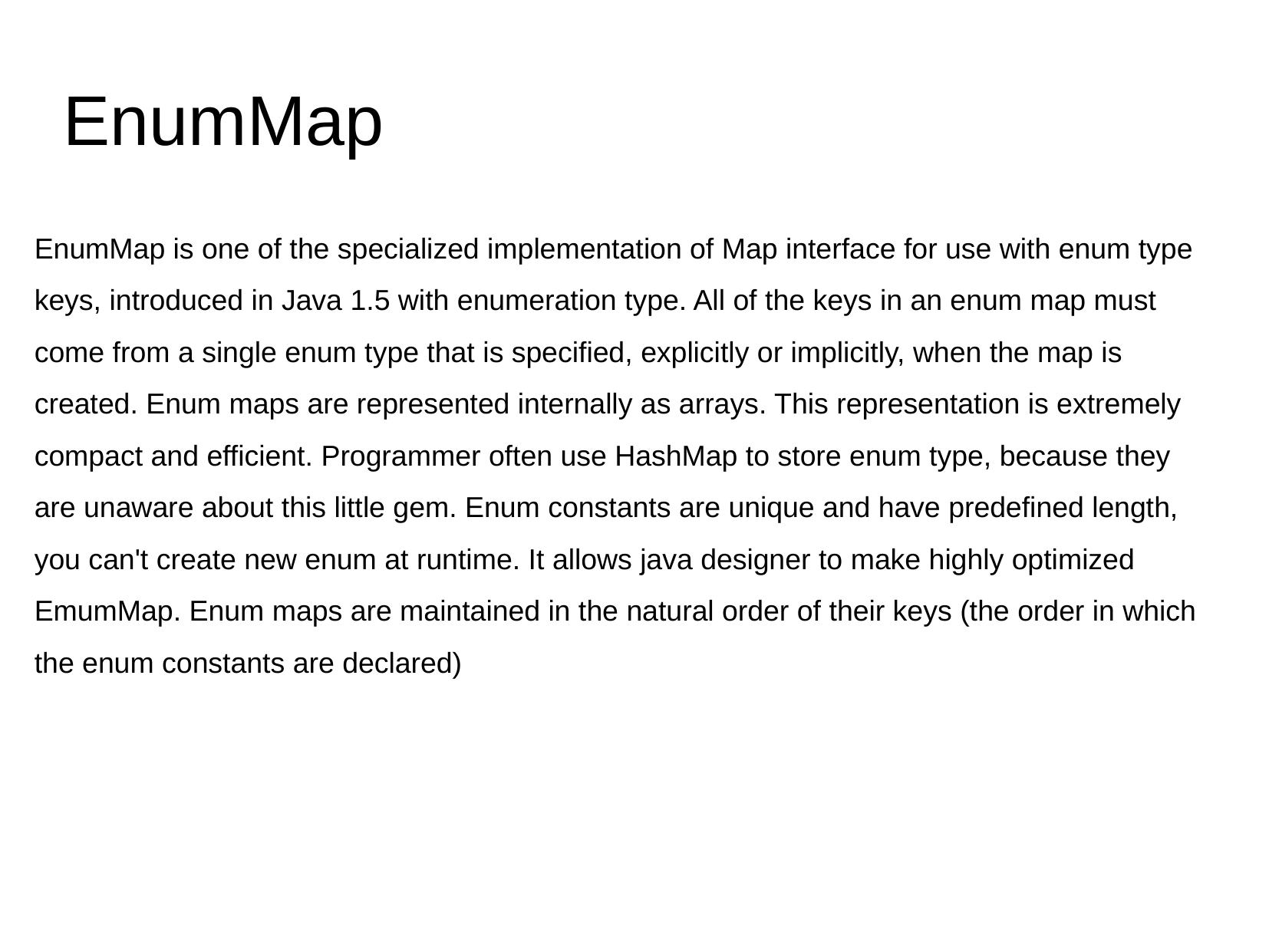

EnumMap
EnumMap is one of the specialized implementation of Map interface for use with enum type keys, introduced in Java 1.5 with enumeration type. All of the keys in an enum map must come from a single enum type that is specified, explicitly or implicitly, when the map is created. Enum maps are represented internally as arrays. This representation is extremely compact and efficient. Programmer often use HashMap to store enum type, because they are unaware about this little gem. Enum constants are unique and have predefined length, you can't create new enum at runtime. It allows java designer to make highly optimized EmumMap. Enum maps are maintained in the natural order of their keys (the order in which the enum constants are declared)